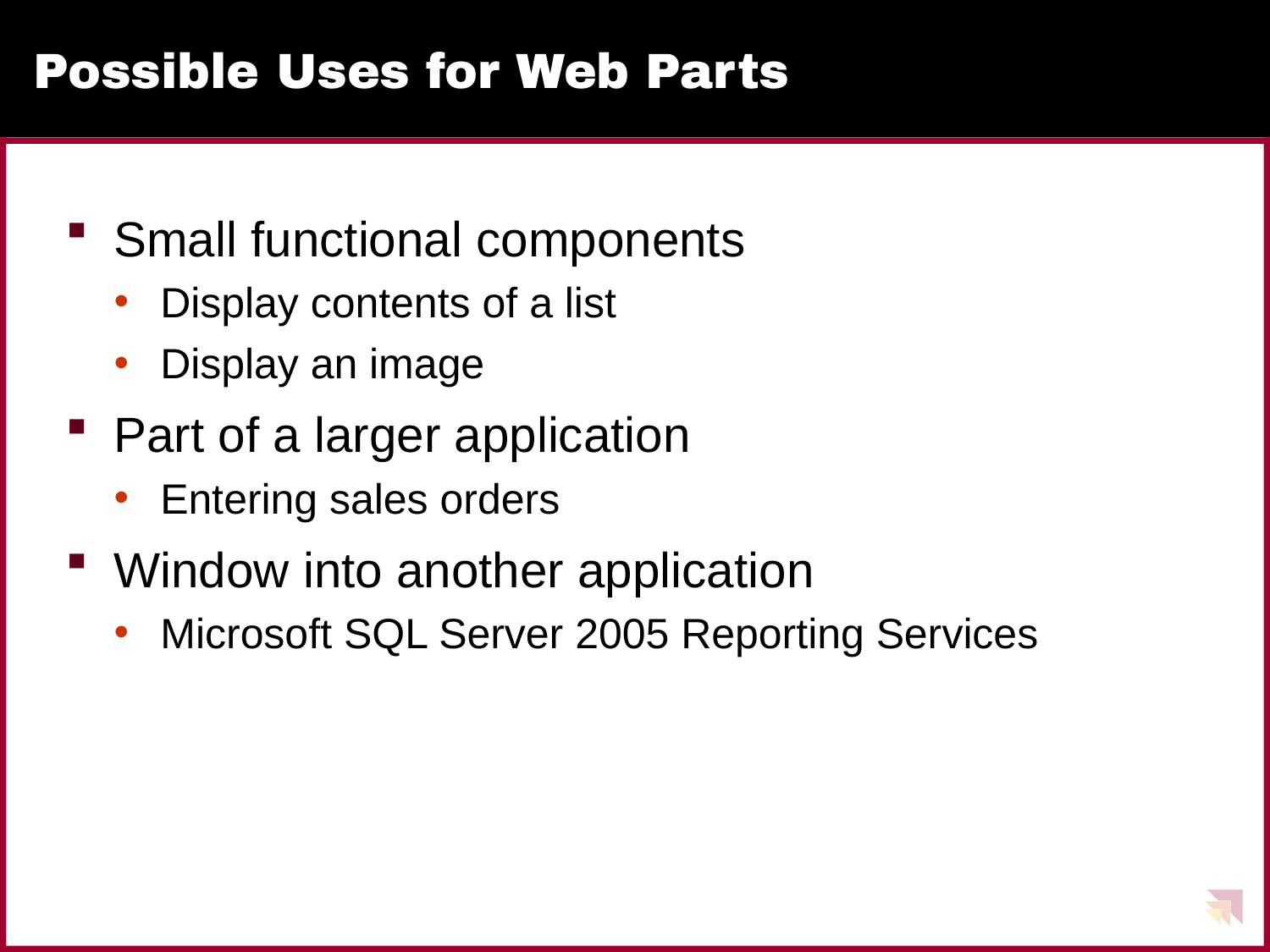

# Possible Uses for Web Parts
Small functional components
Display contents of a list
Display an image
Part of a larger application
Entering sales orders
Window into another application
Microsoft SQL Server 2005 Reporting Services